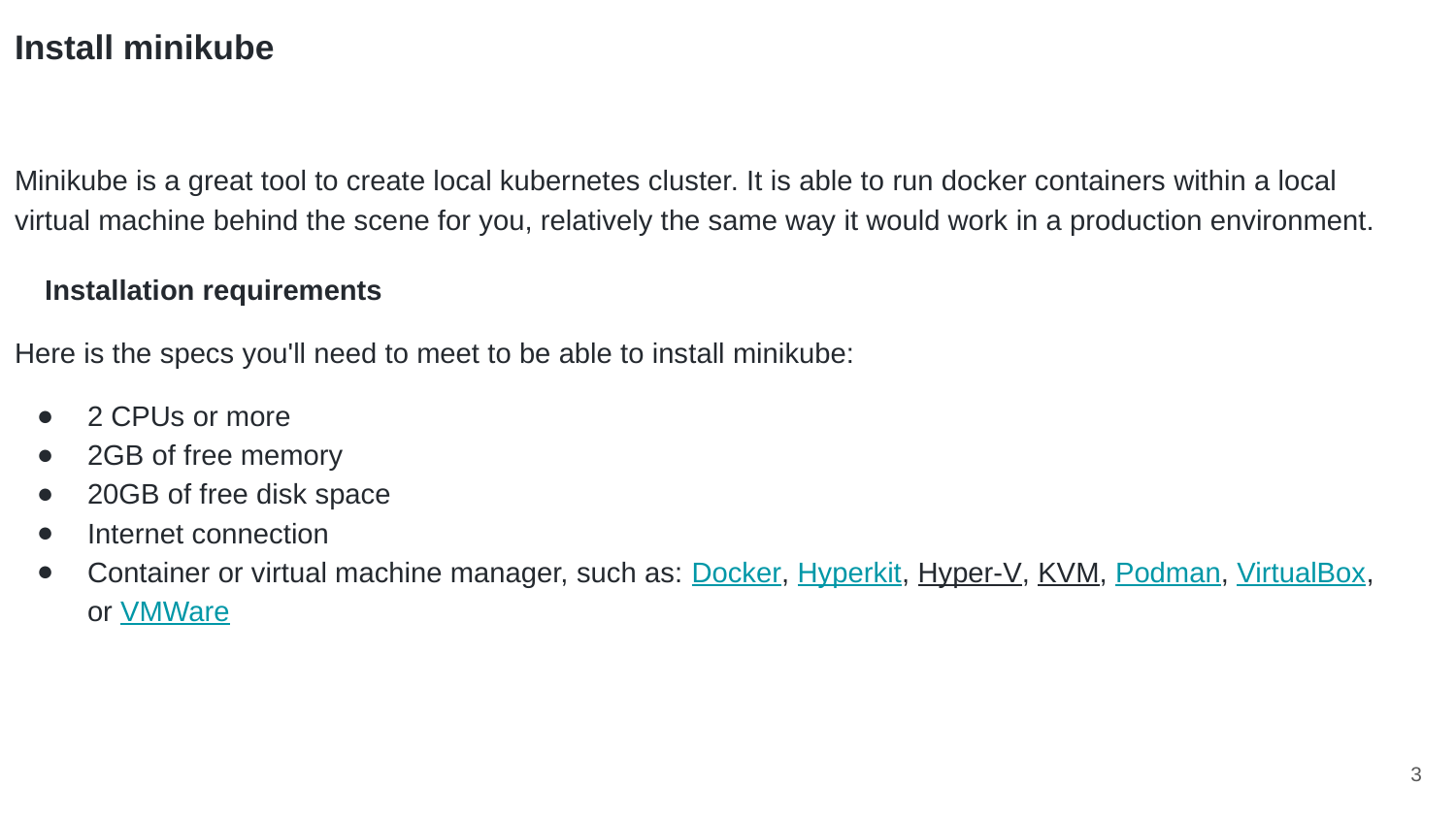

Install minikube

Minikube is a great tool to create local kubernetes cluster. It is able to run docker containers within a local virtual machine behind the scene for you, relatively the same way it would work in a production environment.
Installation requirements
Here is the specs you'll need to meet to be able to install minikube:
2 CPUs or more
2GB of free memory
20GB of free disk space
Internet connection
Container or virtual machine manager, such as: Docker, Hyperkit, Hyper-V, KVM, Podman, VirtualBox, or VMWare

3